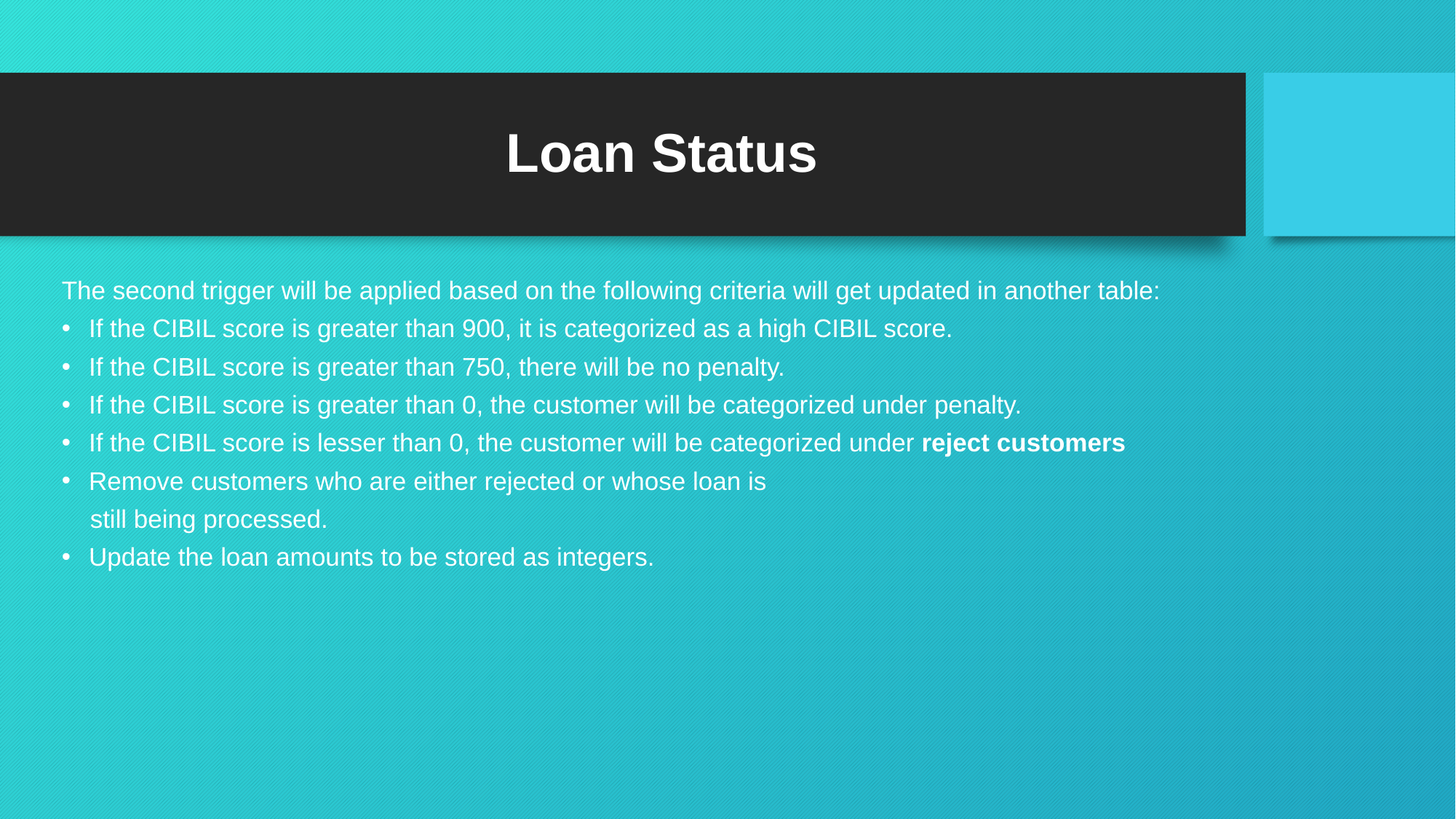

# Loan Status
The second trigger will be applied based on the following criteria will get updated in another table:
If the CIBIL score is greater than 900, it is categorized as a high CIBIL score.
If the CIBIL score is greater than 750, there will be no penalty.
If the CIBIL score is greater than 0, the customer will be categorized under penalty.
If the CIBIL score is lesser than 0, the customer will be categorized under reject customers
Remove customers who are either rejected or whose loan is
    still being processed.
Update the loan amounts to be stored as integers.